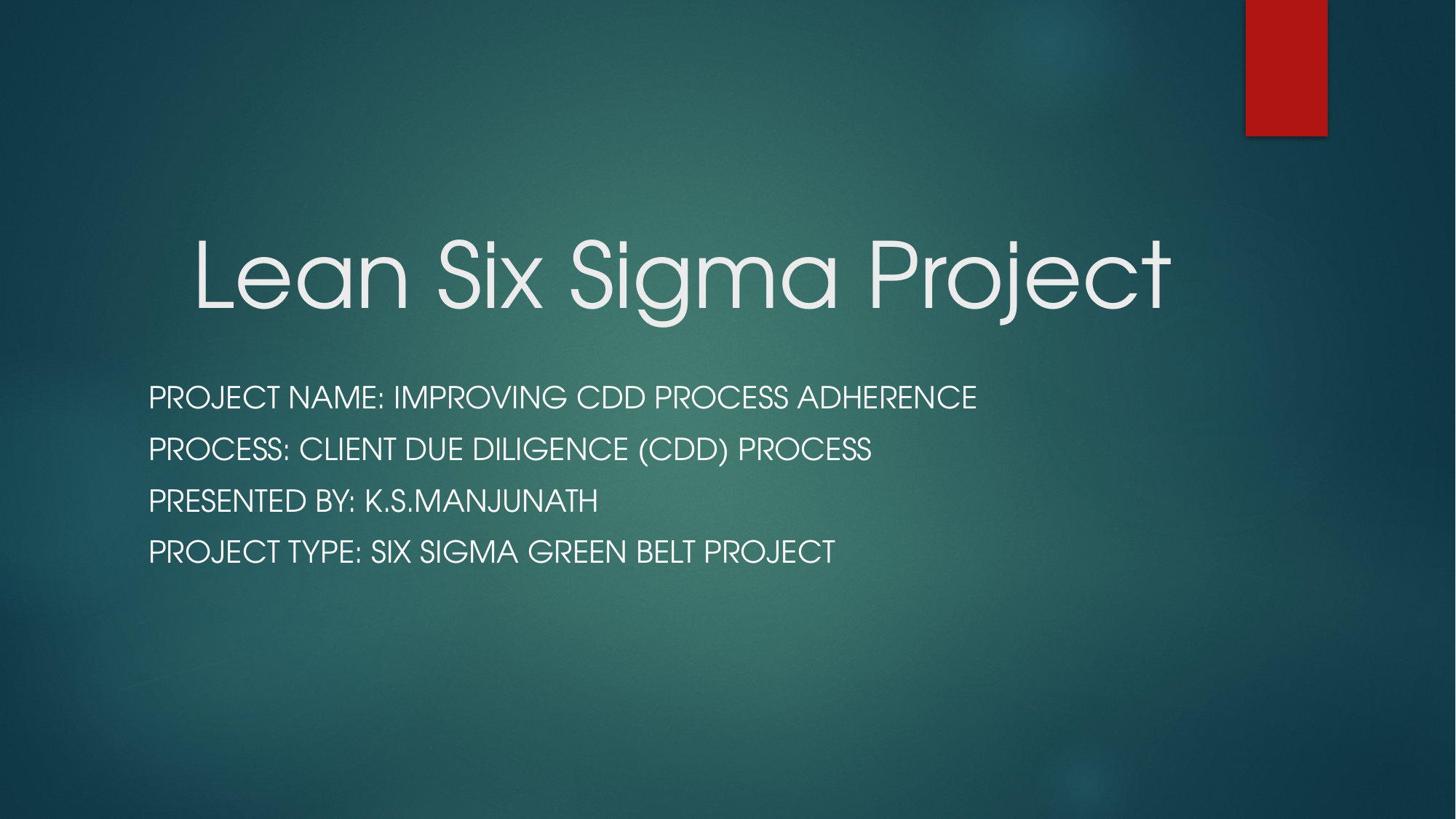

# Lean Six Sigma Project
Project Name: Improving CDD Process Adherence
Process: Client Due Diligence (CDD) Process
Presented by: K.S.Manjunath
Project type: Six sigma Green Belt Project